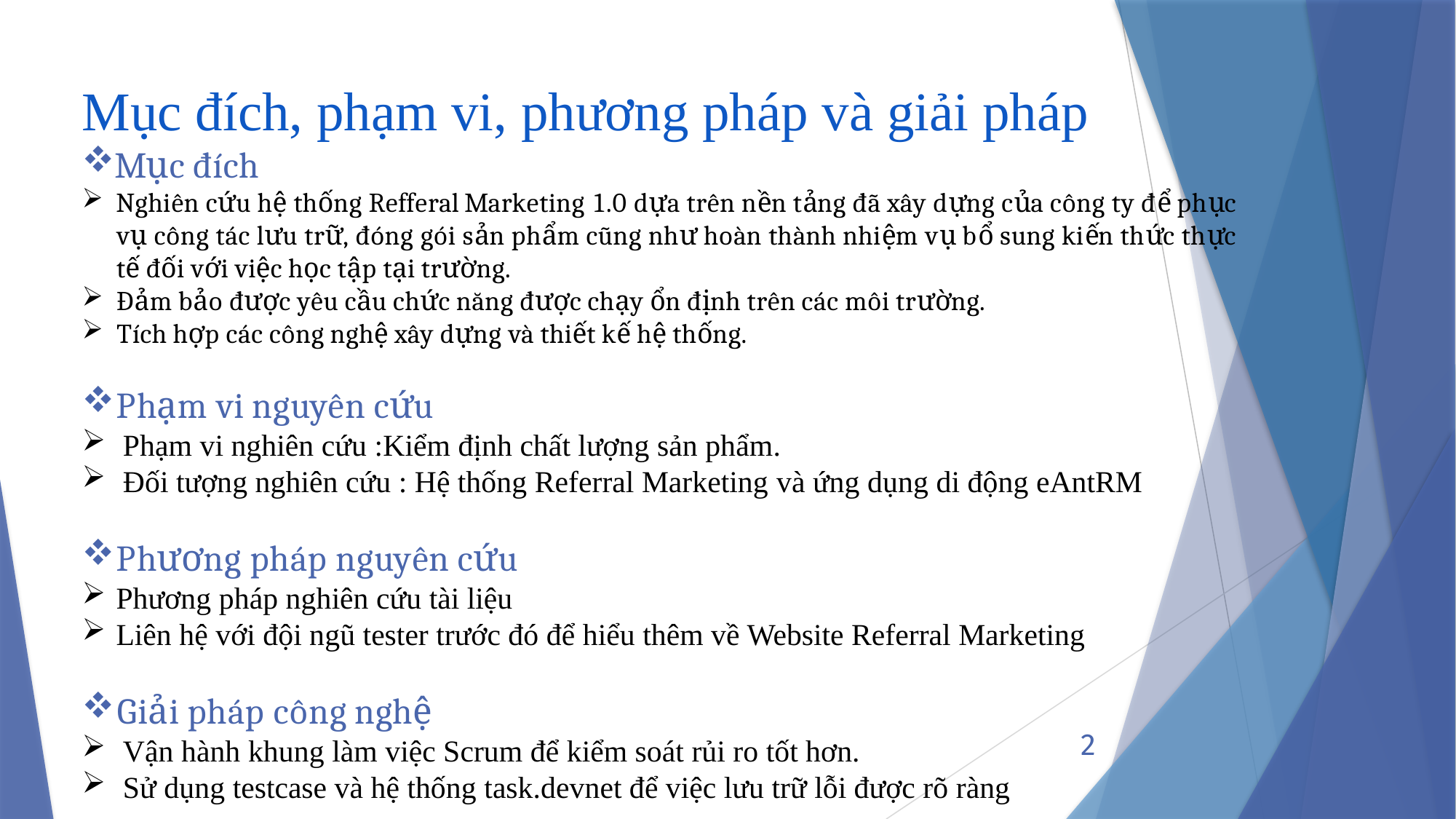

Mục đích, phạm vi, phương pháp và giải pháp
Mục đích
Nghiên cứu hệ thống Refferal Marketing 1.0 dựa trên nền tảng đã xây dựng của công ty để phục vụ công tác lưu trữ, đóng gói sản phẩm cũng như hoàn thành nhiệm vụ bổ sung kiến thức thực tế đối với việc học tập tại trường.
Đảm bảo được yêu cầu chức năng được chạy ổn định trên các môi trường.
Tích hợp các công nghệ xây dựng và thiết kế hệ thống.

Phạm vi nguyên cứu
Phạm vi nghiên cứu :Kiểm định chất lượng sản phẩm.
Đối tượng nghiên cứu : Hệ thống Referral Marketing và ứng dụng di động eAntRM

Phương pháp nguyên cứu
Phương pháp nghiên cứu tài liệu
Liên hệ với đội ngũ tester trước đó để hiểu thêm về Website Referral Marketing

Giải pháp công nghệ
Vận hành khung làm việc Scrum để kiểm soát rủi ro tốt hơn.
Sử dụng testcase và hệ thống task.devnet để việc lưu trữ lỗi được rõ ràng

2